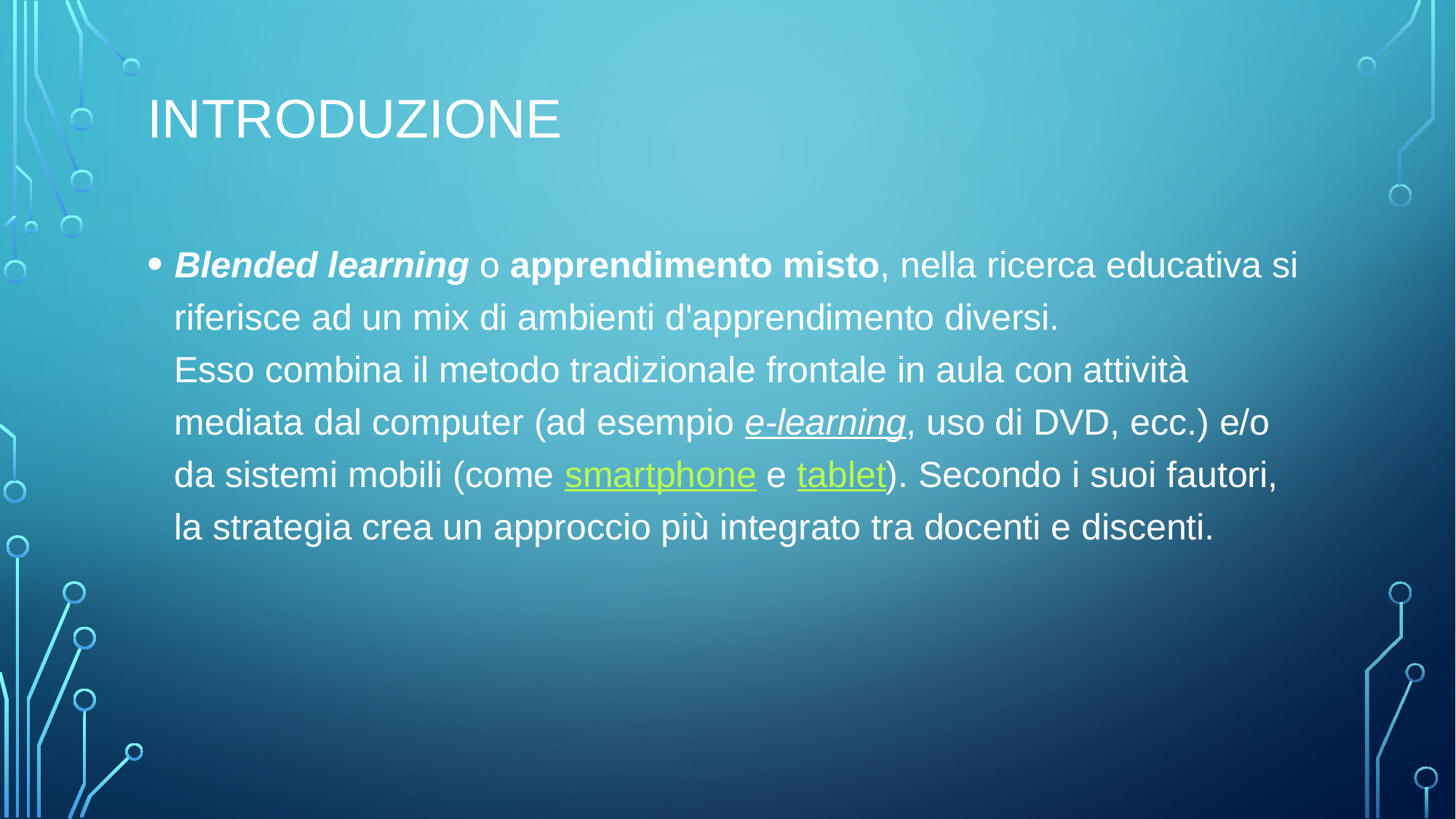

# introduzione
Blended learning o apprendimento misto, nella ricerca educativa si riferisce ad un mix di ambienti d'apprendimento diversi.
Esso combina il metodo tradizionale frontale in aula con attività mediata dal computer (ad esempio e-learning, uso di DVD, ecc.) e/o da sistemi mobili (come smartphone e tablet). Secondo i suoi fautori, la strategia crea un approccio più integrato tra docenti e discenti.